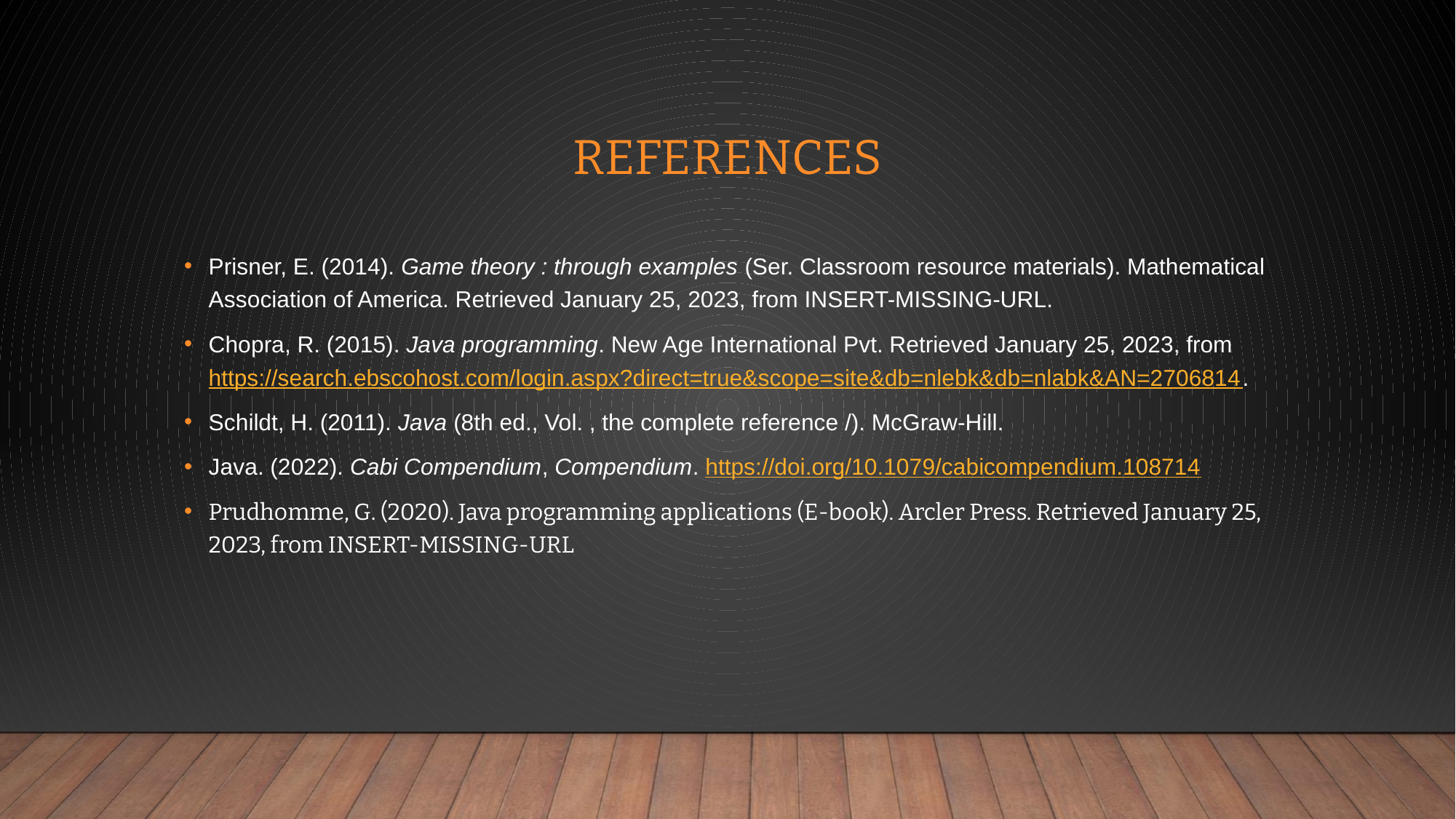

# References
Prisner, E. (2014). Game theory : through examples (Ser. Classroom resource materials). Mathematical Association of America. Retrieved January 25, 2023, from INSERT-MISSING-URL.
Chopra, R. (2015). Java programming. New Age International Pvt. Retrieved January 25, 2023, from https://search.ebscohost.com/login.aspx?direct=true&scope=site&db=nlebk&db=nlabk&AN=2706814.
Schildt, H. (2011). Java (8th ed., Vol. , the complete reference /). McGraw-Hill.
Java. (2022). Cabi Compendium, Compendium. https://doi.org/10.1079/cabicompendium.108714
Prudhomme, G. (2020). Java programming applications (E-book). Arcler Press. Retrieved January 25, 2023, from INSERT-MISSING-URL